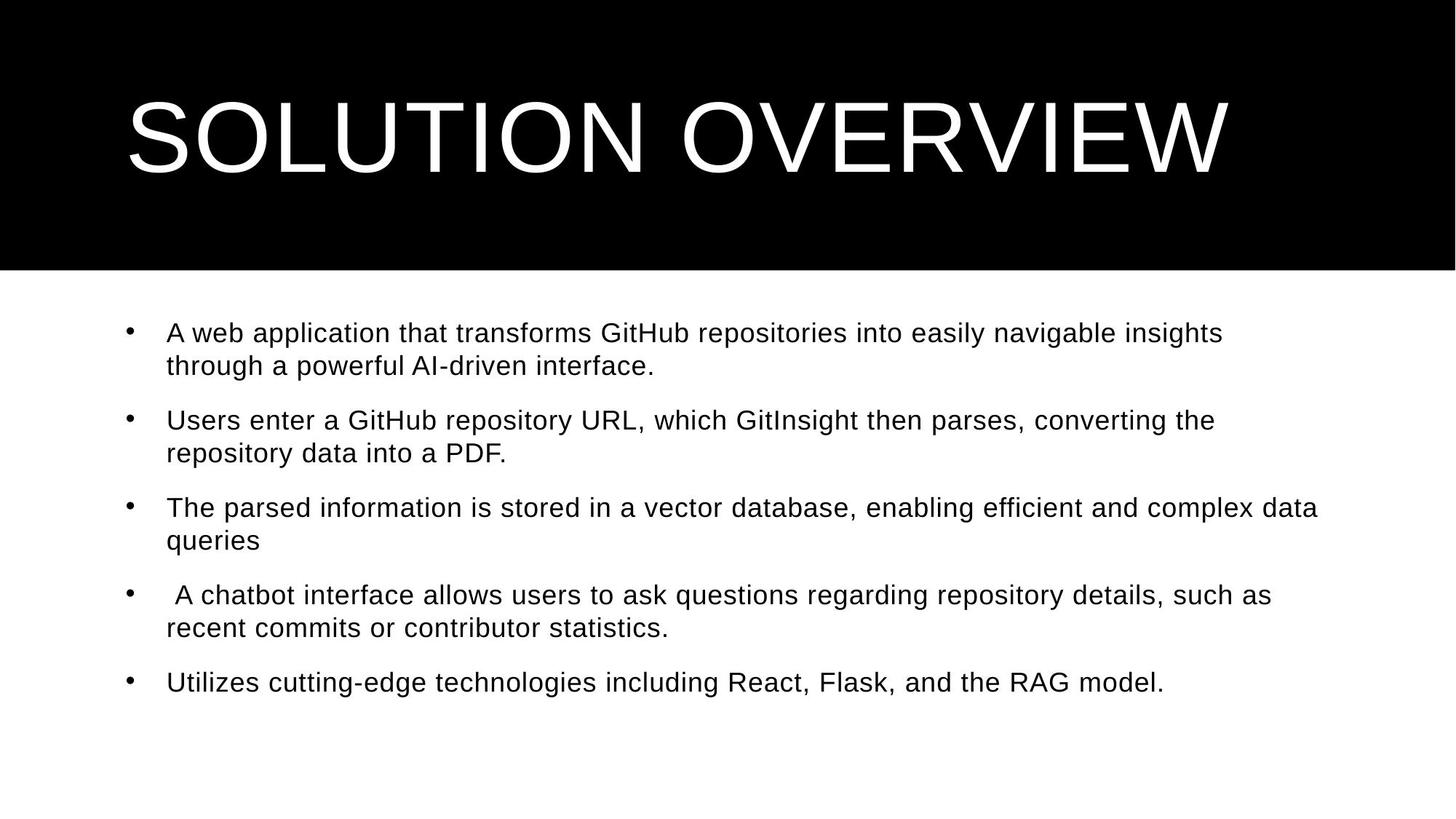

# Solution Overview
A web application that transforms GitHub repositories into easily navigable insights through a powerful AI-driven interface.
Users enter a GitHub repository URL, which GitInsight then parses, converting the repository data into a PDF.
The parsed information is stored in a vector database, enabling efficient and complex data queries
 A chatbot interface allows users to ask questions regarding repository details, such as recent commits or contributor statistics.
Utilizes cutting-edge technologies including React, Flask, and the RAG model.